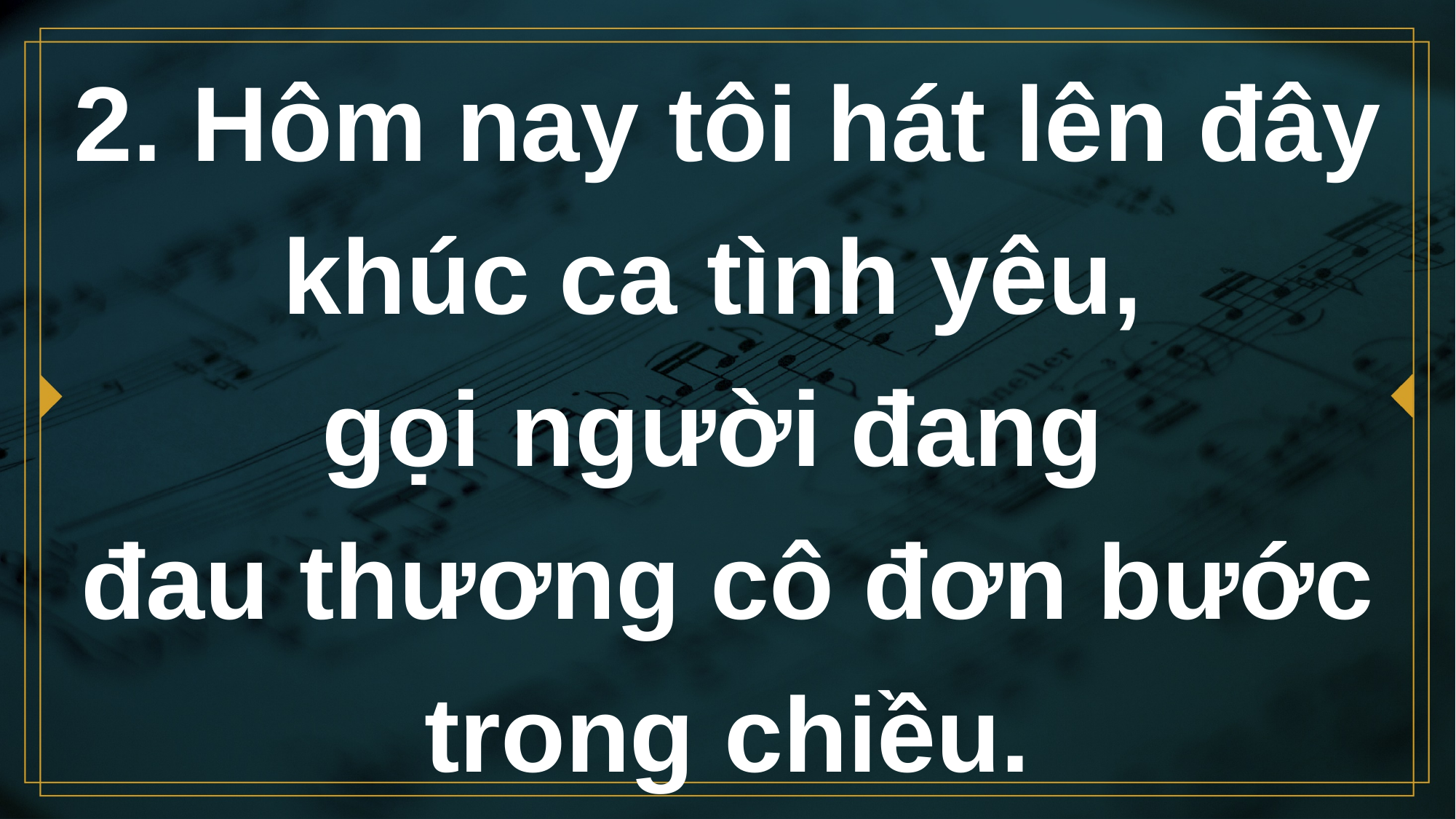

# 2. Hôm nay tôi hát lên đây khúc ca tình yêu, gọi người đang đau thương cô đơn bước trong chiều.